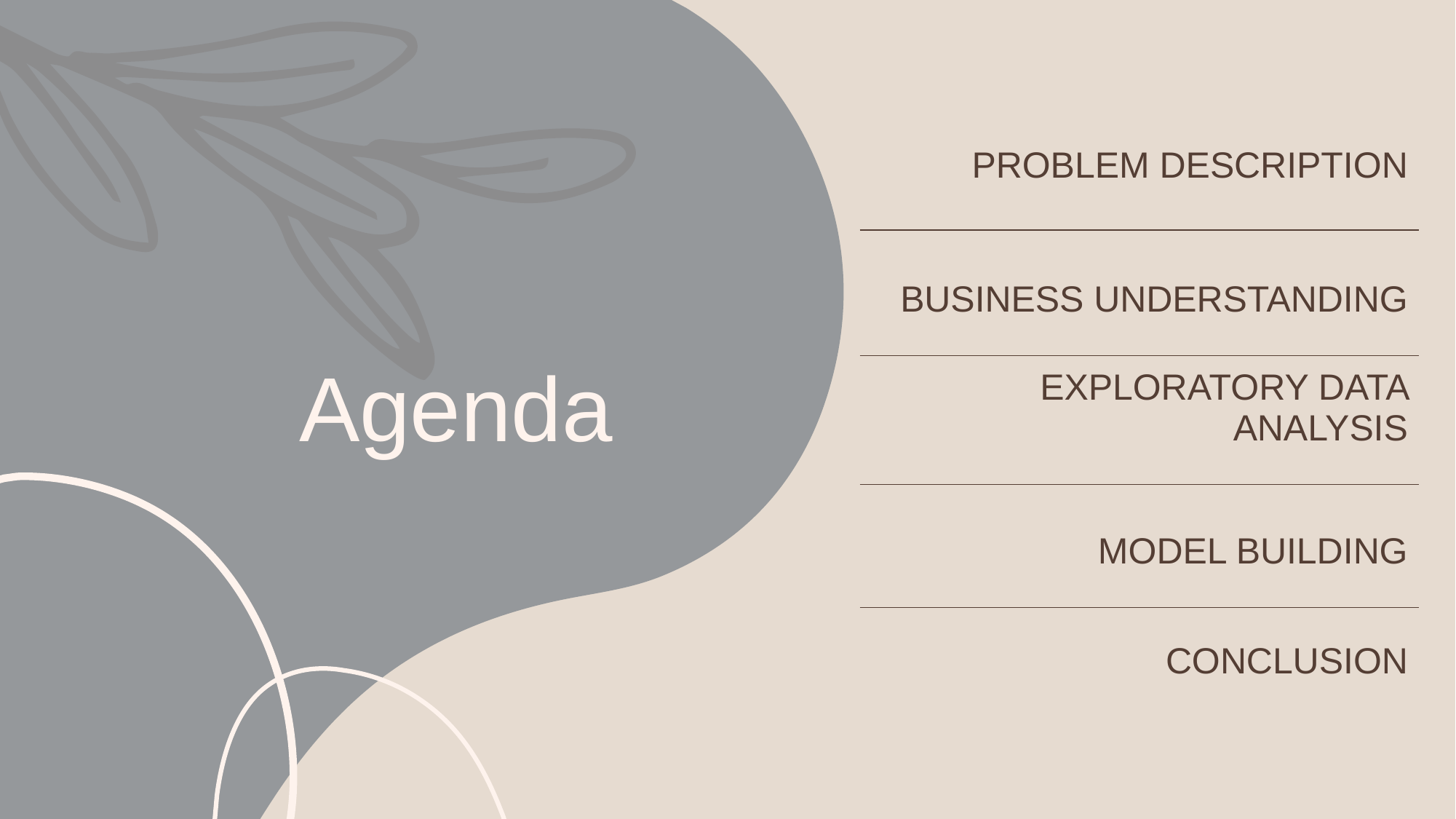

| PROBLEM DESCRIPTION |
| --- |
| BUSINESS UNDERSTANDING |
| EXPLORATORY DATA ANALYSIS |
| MODEL BUILDING |
| CONCLUSION |
# Agenda